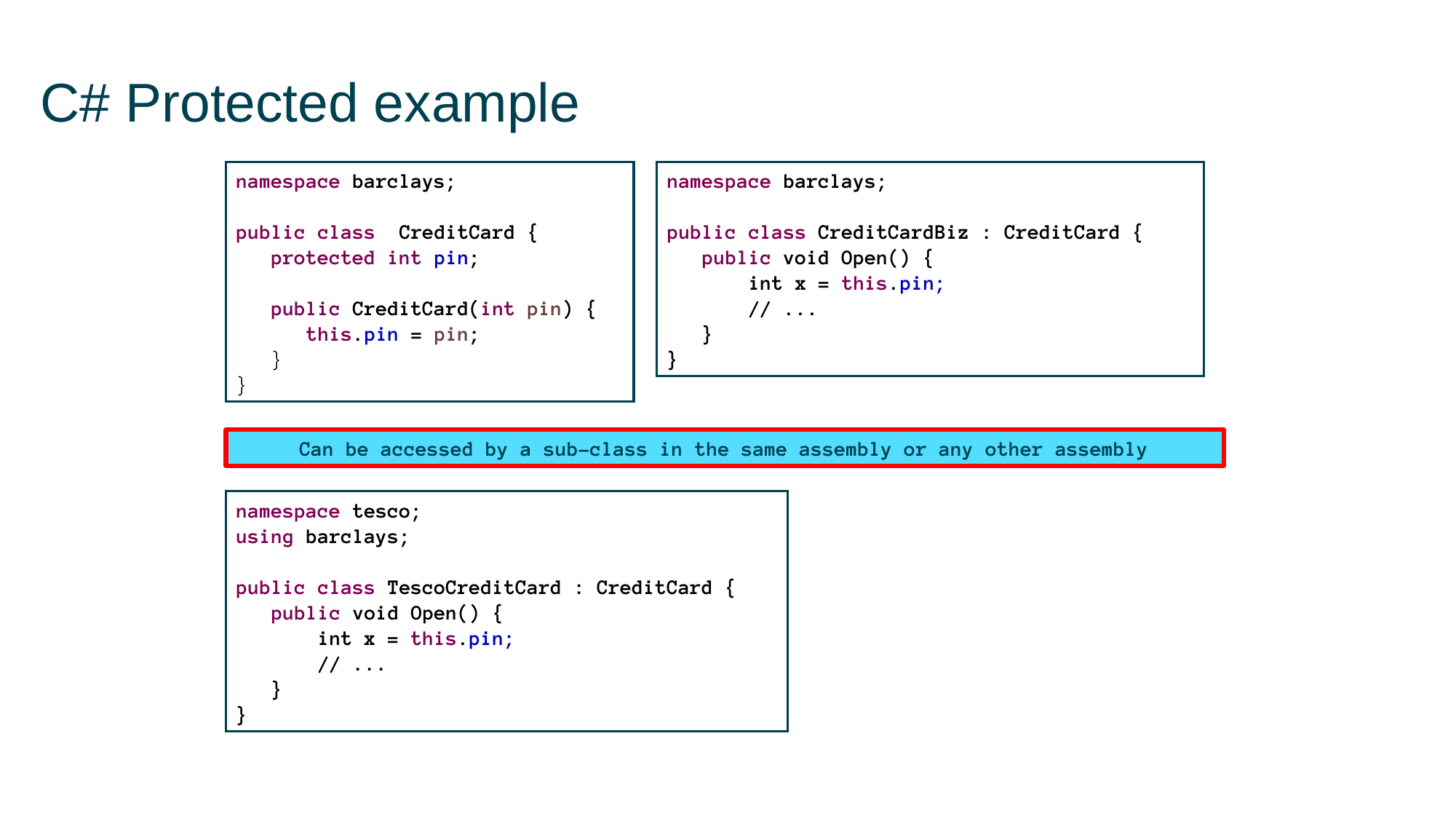

# C# Protected example
namespace barclays;

public class CreditCardBiz : CreditCard {
   public void Open() {
       int x = this.pin;
       // ...
   }
}
namespace barclays;

public class  CreditCard {
   protected int pin;

   public CreditCard(int pin) {
      this.pin = pin;
   }
}
Can be accessed by a sub-class in the same assembly or any other assembly
namespace tesco;
using barclays;

public class TescoCreditCard : CreditCard {
   public void Open() {
       int x = this.pin;
       // ...
   }
}